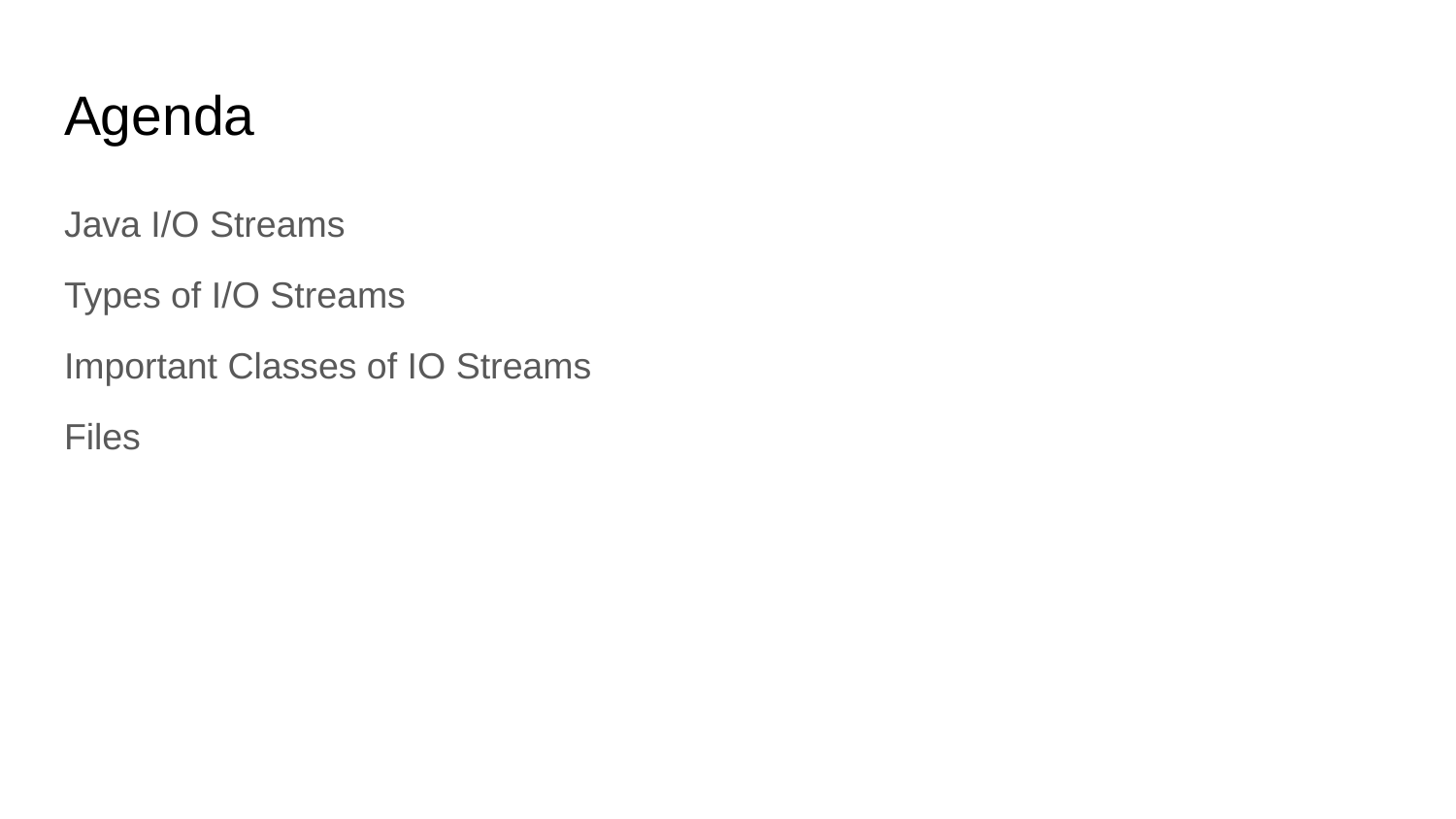

# Agenda
Java I/O Streams
Types of I/O Streams
Important Classes of IO Streams
Files